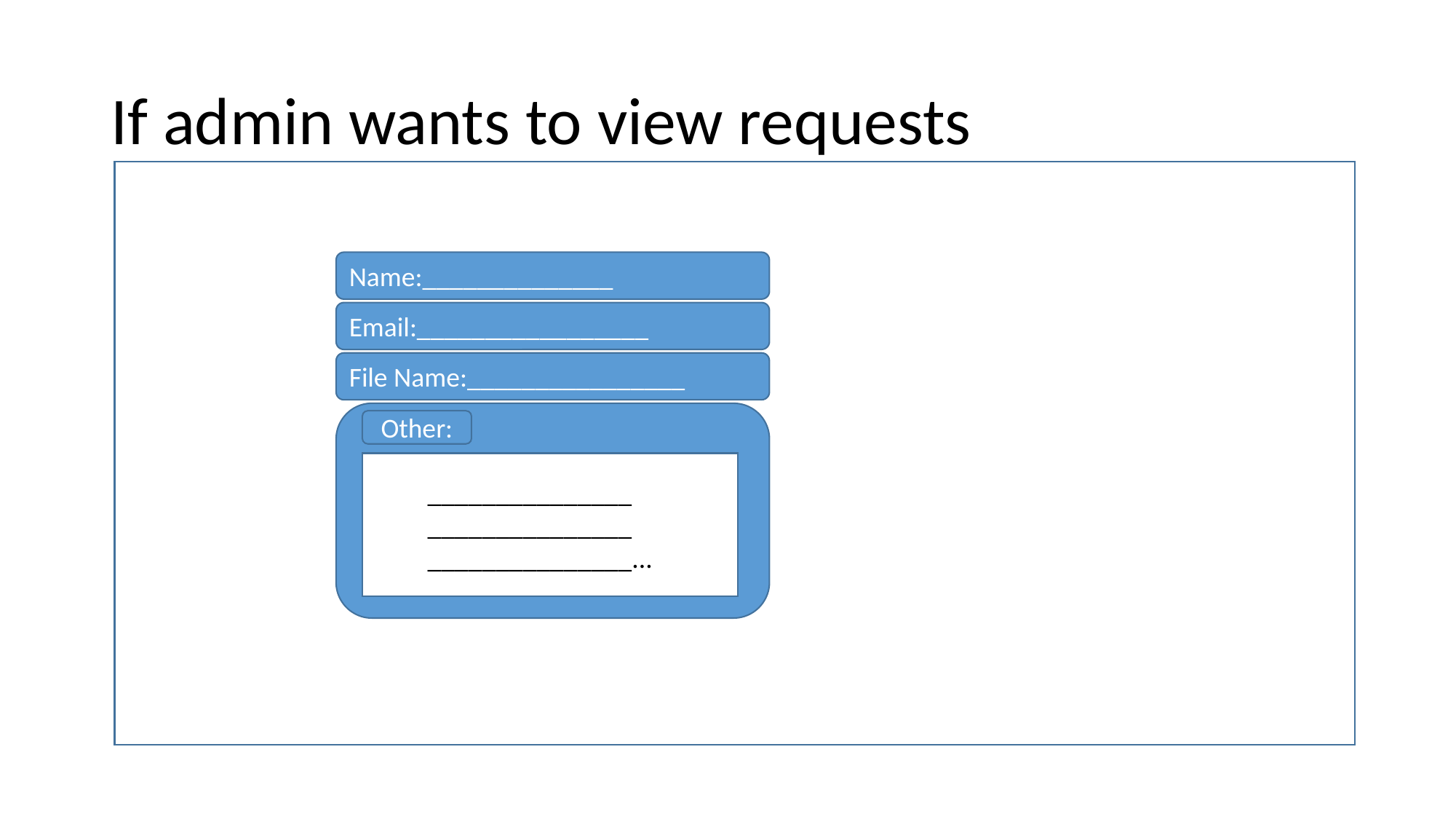

# If admin wants to view requests

Name:______________
Email:_________________
File Name:________________

Other:
_______________
_______________
_______________...